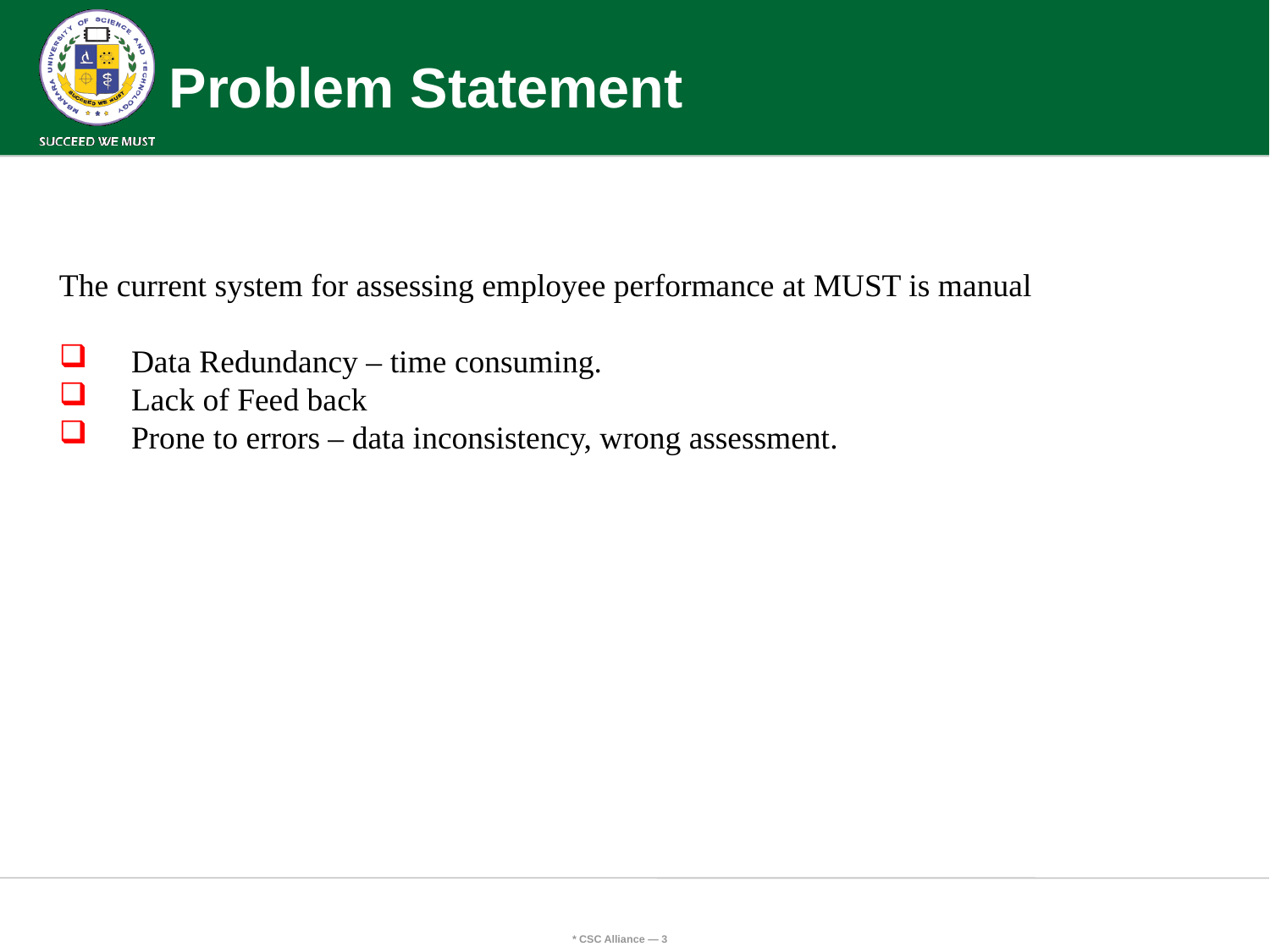

# Problem Statement

The current system for assessing employee performance at MUST is manual

    Data Redundancy – time consuming.
    Lack of Feed back
    Prone to errors – data inconsistency, wrong assessment.